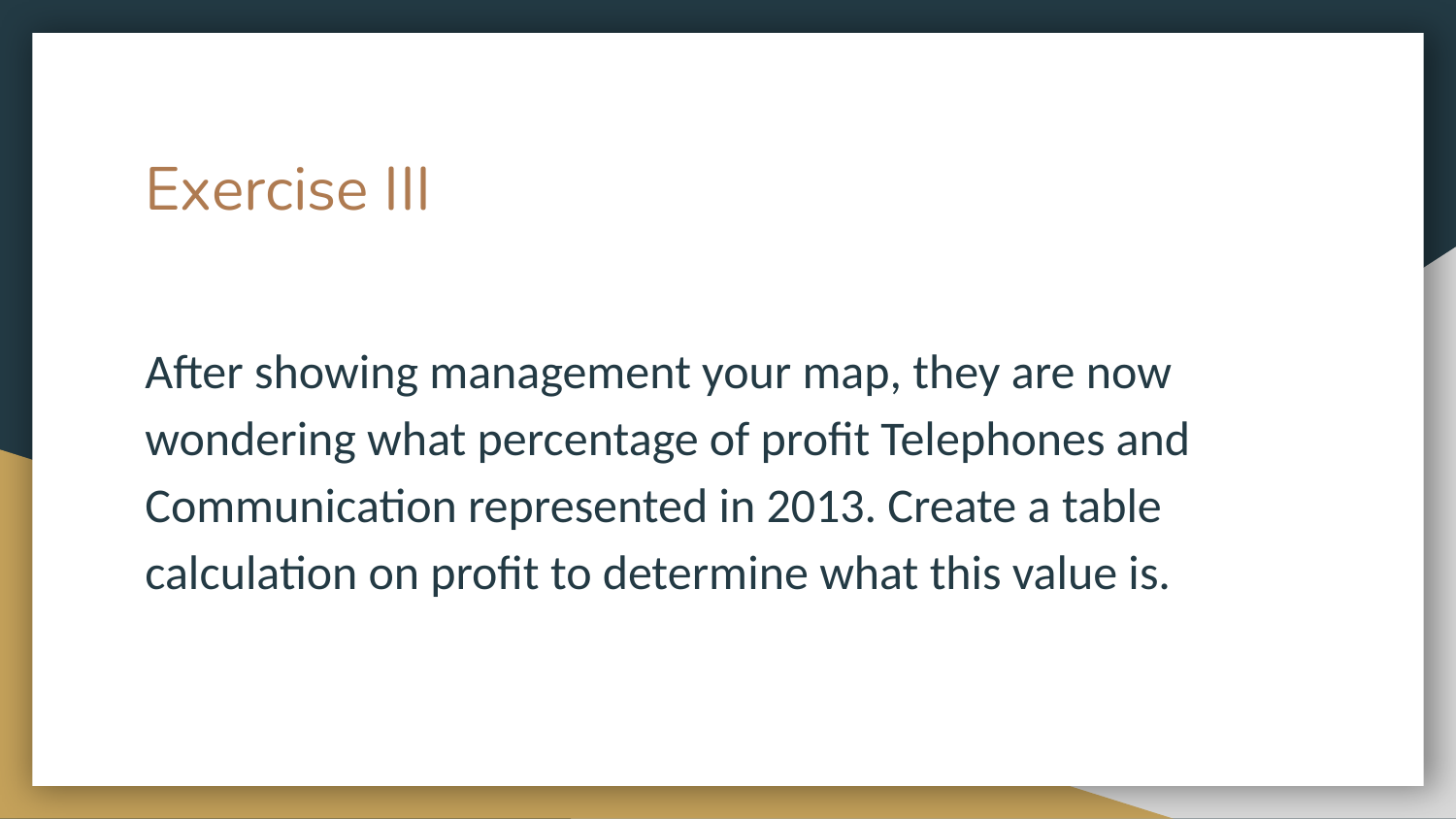

# Exercise III
After showing management your map, they are now wondering what percentage of profit Telephones and Communication represented in 2013. Create a table calculation on profit to determine what this value is.